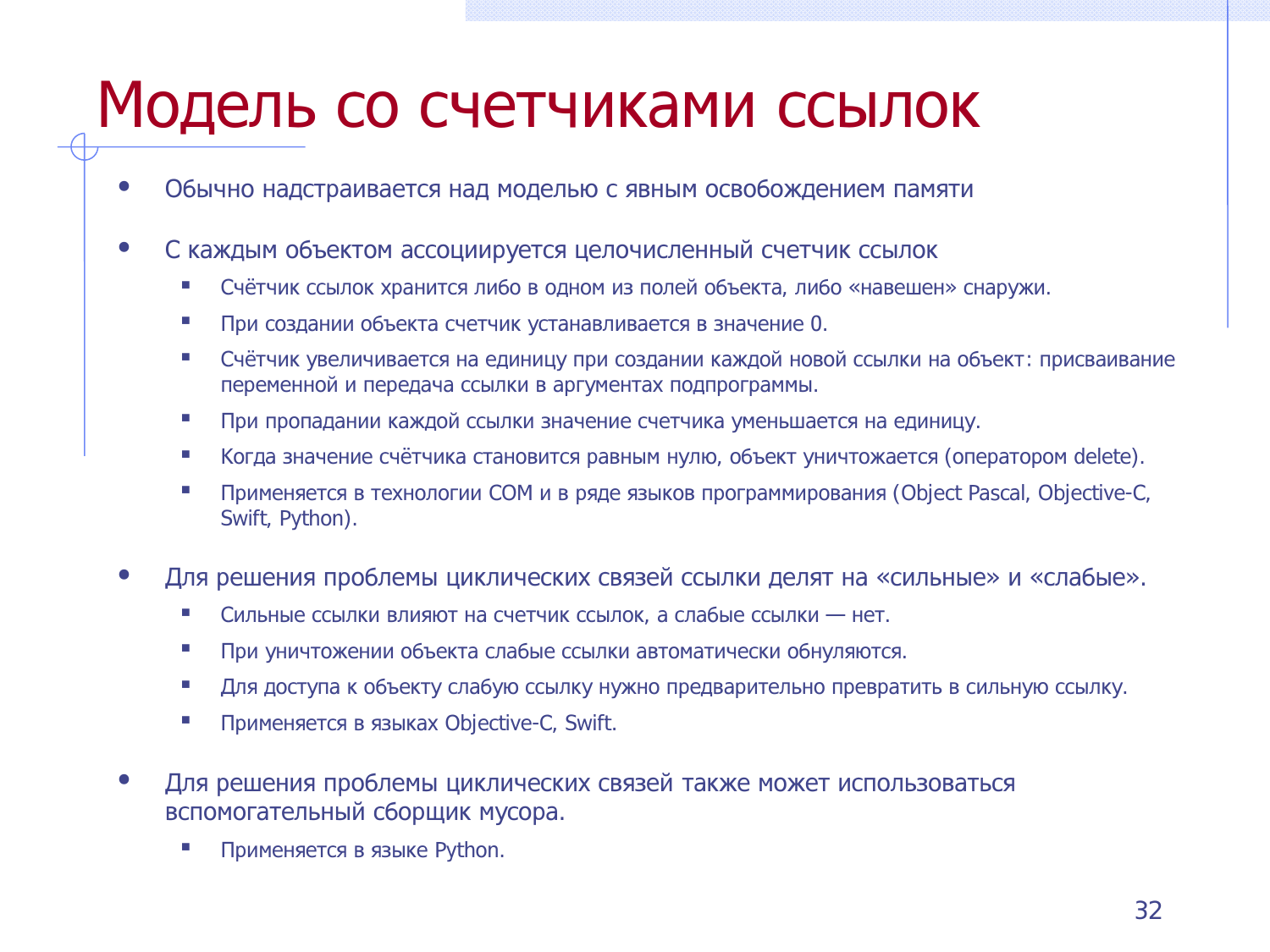

# Модель со счетчиками ссылок
Обычно надстраивается над моделью с явным освобождением памяти
С каждым объектом ассоциируется целочисленный счетчик ссылок
Счётчик ссылок хранится либо в одном из полей объекта, либо «навешен» снаружи.
При создании объекта счетчик устанавливается в значение 0.
Счётчик увеличивается на единицу при создании каждой новой ссылки на объект: присваивание переменной и передача ссылки в аргументах подпрограммы.
При пропадании каждой ссылки значение счетчика уменьшается на единицу.
Когда значение счётчика становится равным нулю, объект уничтожается (оператором delete).
Применяется в технологии COM и в ряде языков программирования (Object Pascal, Objective-C, Swift, Python).
Для решения проблемы циклических связей ссылки делят на «сильные» и «слабые».
Сильные ссылки влияют на счетчик ссылок, а слабые ссылки — нет.
При уничтожении объекта слабые ссылки автоматически обнуляются.
Для доступа к объекту слабую ссылку нужно предварительно превратить в сильную ссылку.
Применяется в языках Objective-C, Swift.
Для решения проблемы циклических связей также может использоваться вспомогательный сборщик мусора.
Применяется в языке Python.
32